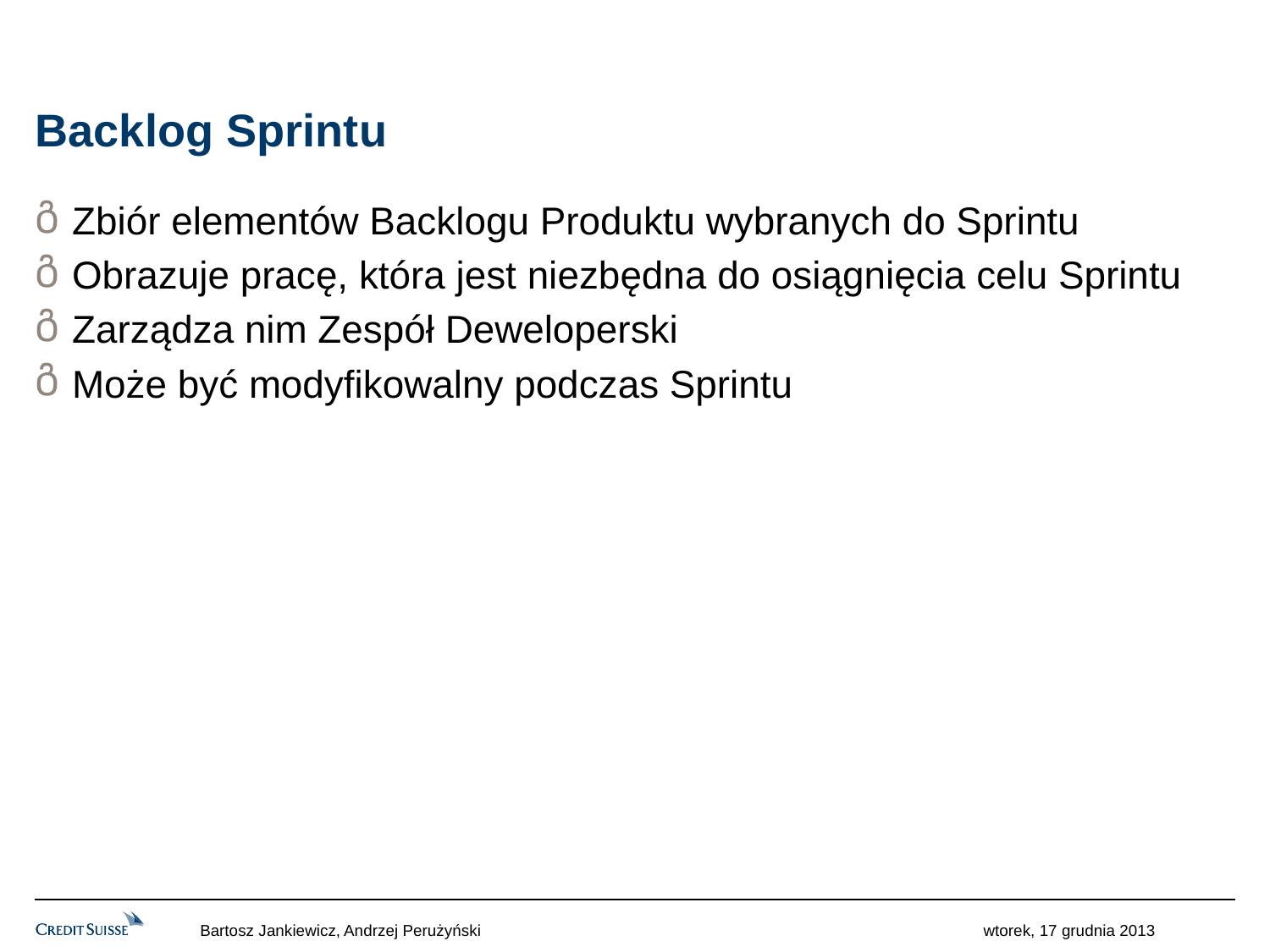

# Backlog Sprintu
Zbiór elementów Backlogu Produktu wybranych do Sprintu
Obrazuje pracę, która jest niezbędna do osiągnięcia celu Sprintu
Zarządza nim Zespół Deweloperski
Może być modyfikowalny podczas Sprintu

Bartosz Jankiewicz, Andrzej Perużyński
wtorek, 17 grudnia 2013